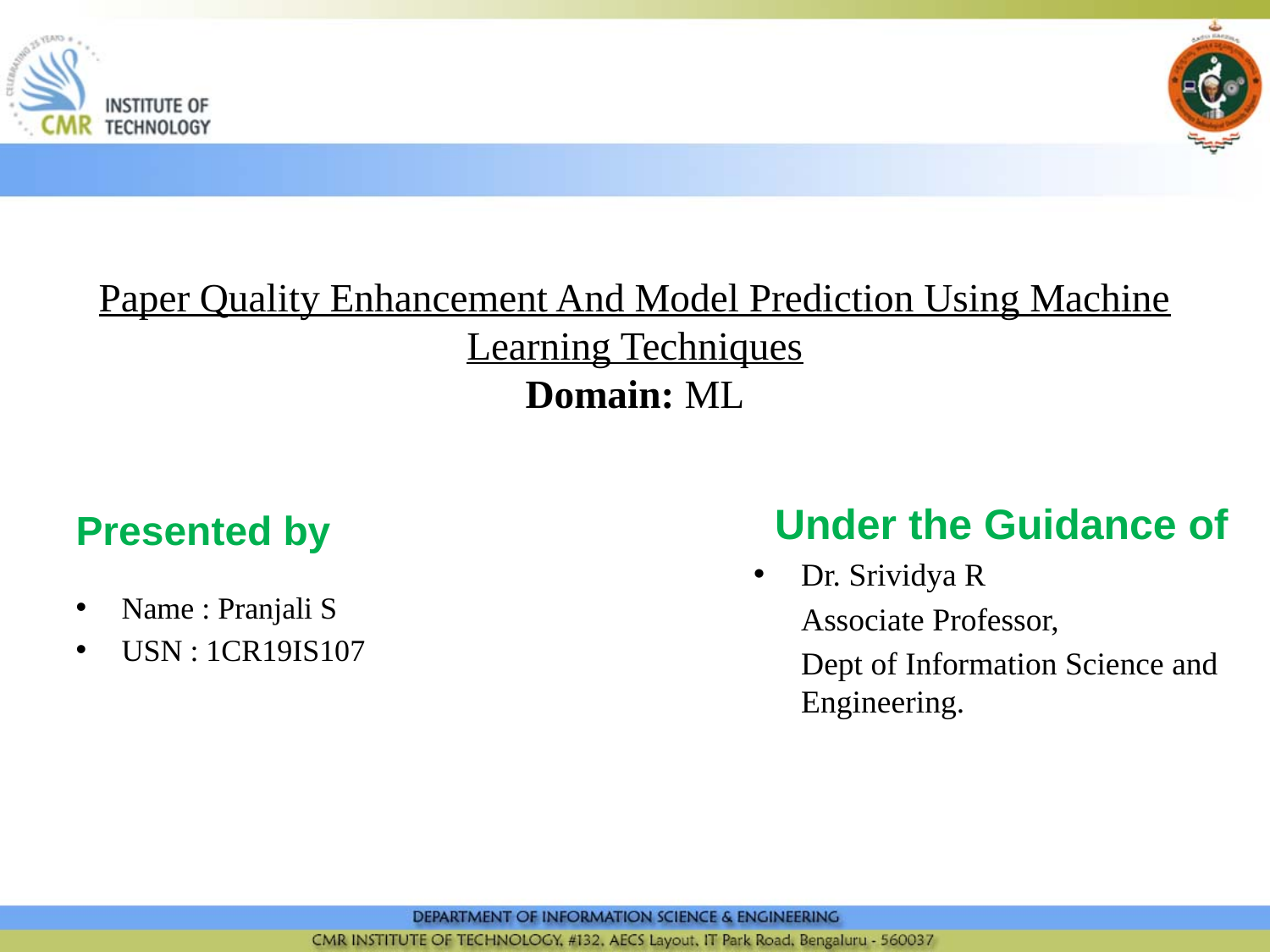

# Paper Quality Enhancement And Model Prediction Using Machine Learning Techniques Domain: ML
  Under the Guidance of
Dr. Srividya R
	Associate Professor,
	Dept of Information Science and Engineering.

Presented by

Name : Pranjali S
USN : 1CR19IS107